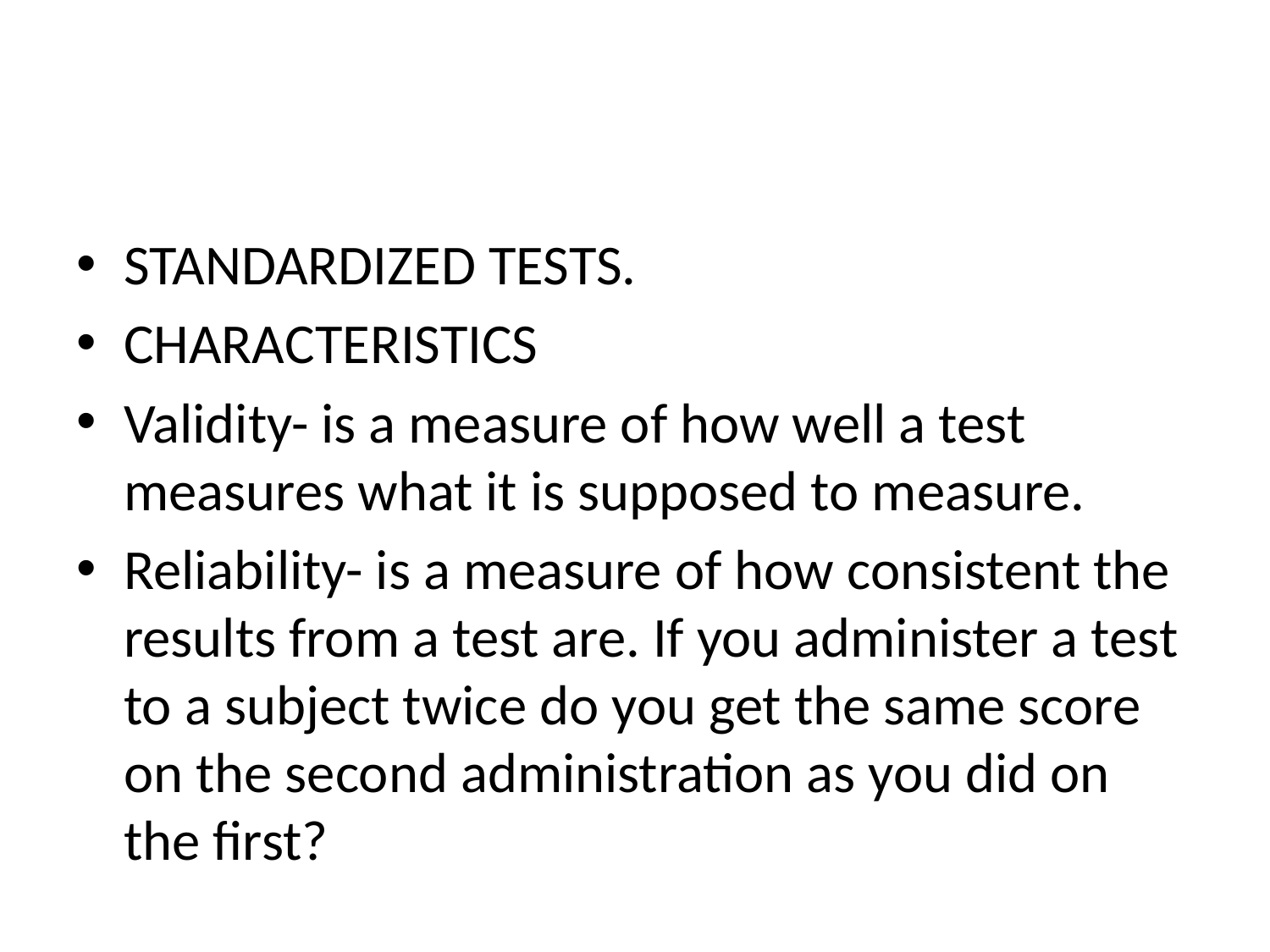

#
STANDARDIZED TESTS.
CHARACTERISTICS
Validity- is a measure of how well a test measures what it is supposed to measure.
Reliability- is a measure of how consistent the results from a test are. If you administer a test to a subject twice do you get the same score on the second administration as you did on the first?